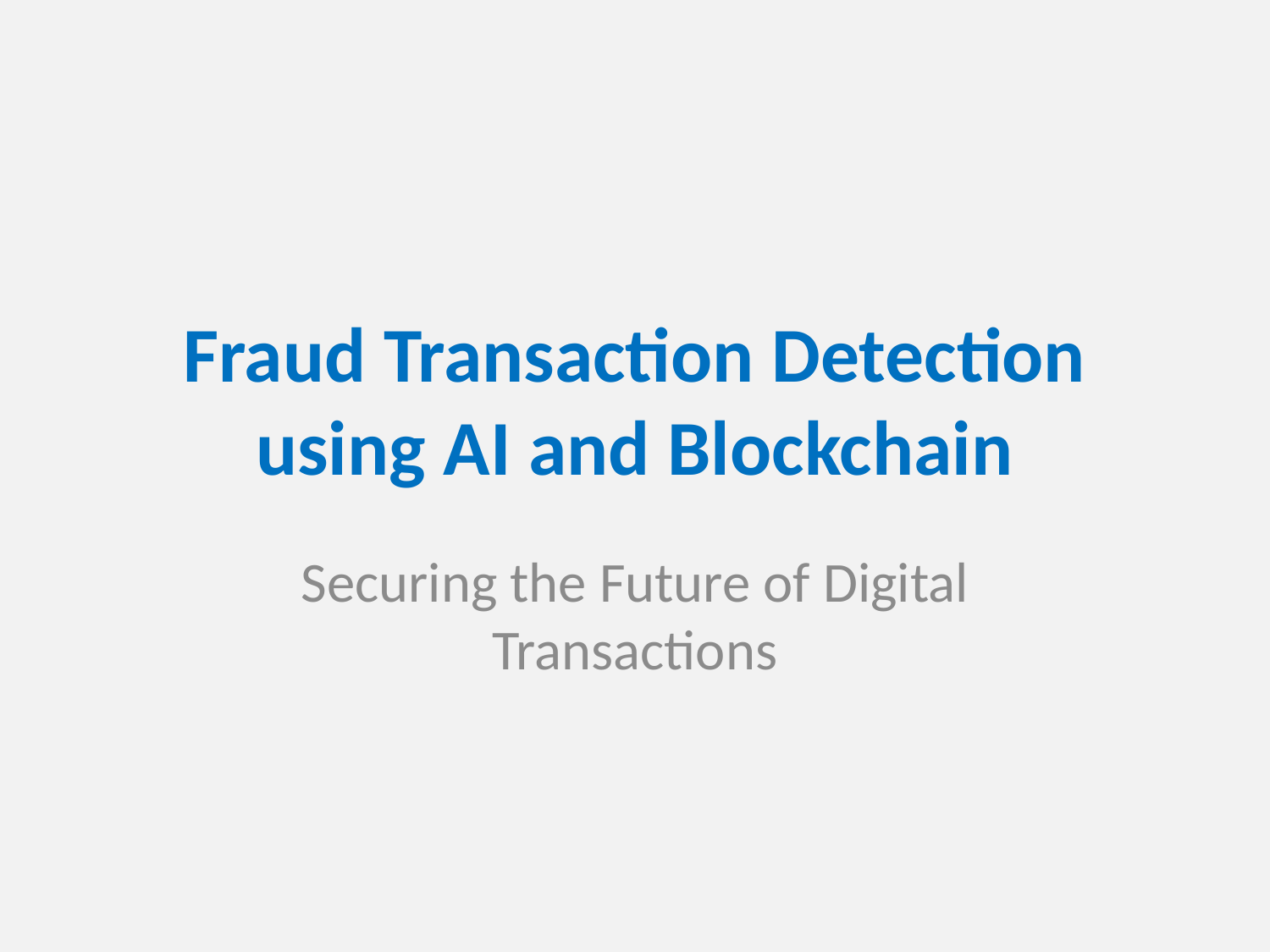

# Fraud Transaction Detection using AI and Blockchain
Securing the Future of Digital Transactions